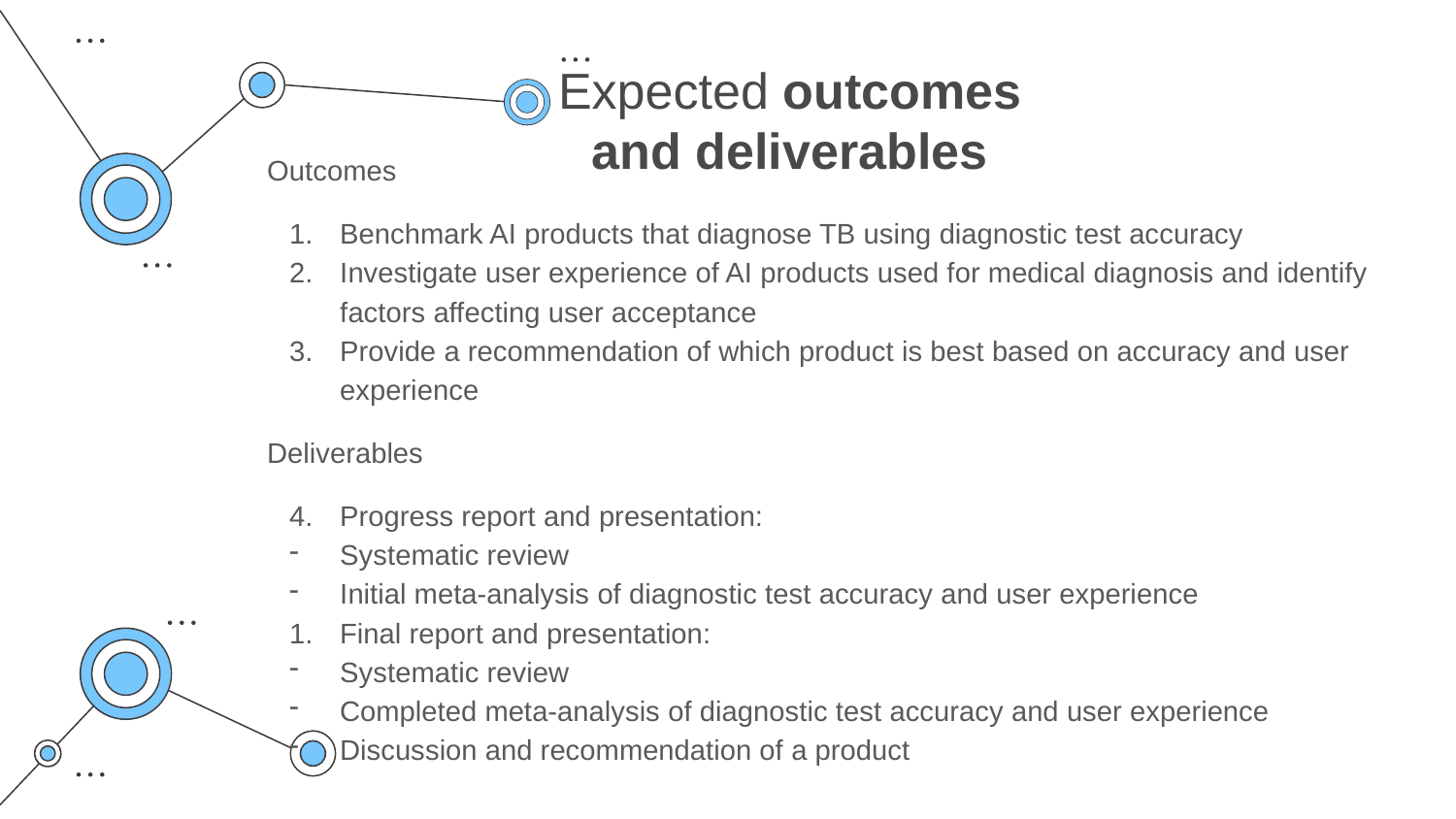

Expected outcomes and deliverables

Outcomes
Benchmark AI products that diagnose TB using diagnostic test accuracy
Investigate user experience of AI products used for medical diagnosis and identify factors affecting user acceptance
Provide a recommendation of which product is best based on accuracy and user experience
Deliverables
Progress report and presentation:
Systematic review
Initial meta-analysis of diagnostic test accuracy and user experience
Final report and presentation:
Systematic review
Completed meta-analysis of diagnostic test accuracy and user experience
Discussion and recommendation of a product